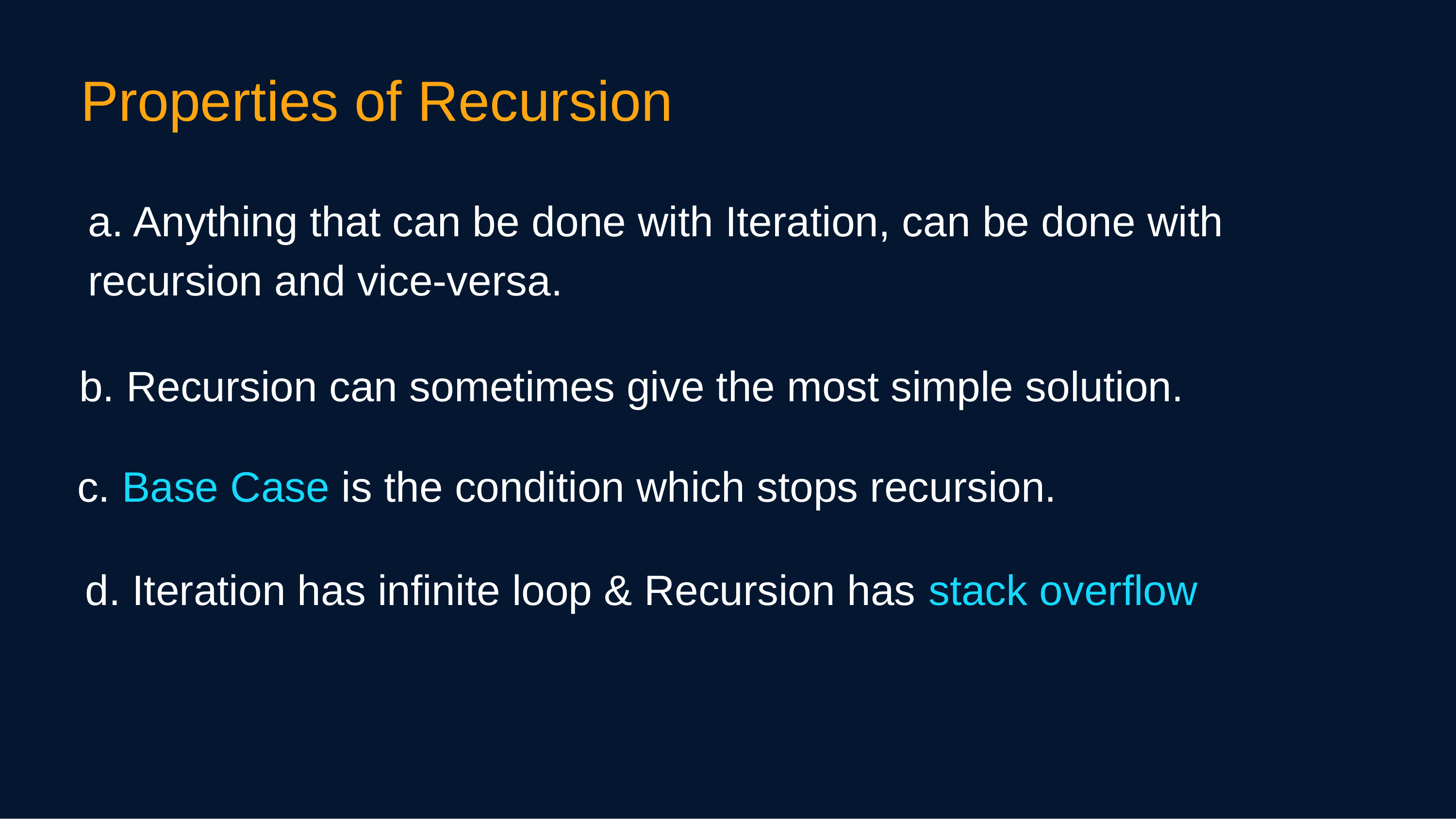

Properties of Recursion
a. Anything that can be done with Iteration, can be done with
recursion and vice-versa.
b. Recursion can sometimes give the most simple solution.
c. Base Case is the condition which stops recursion.
d. Iteration has infinite loop & Recursion has stack overflow